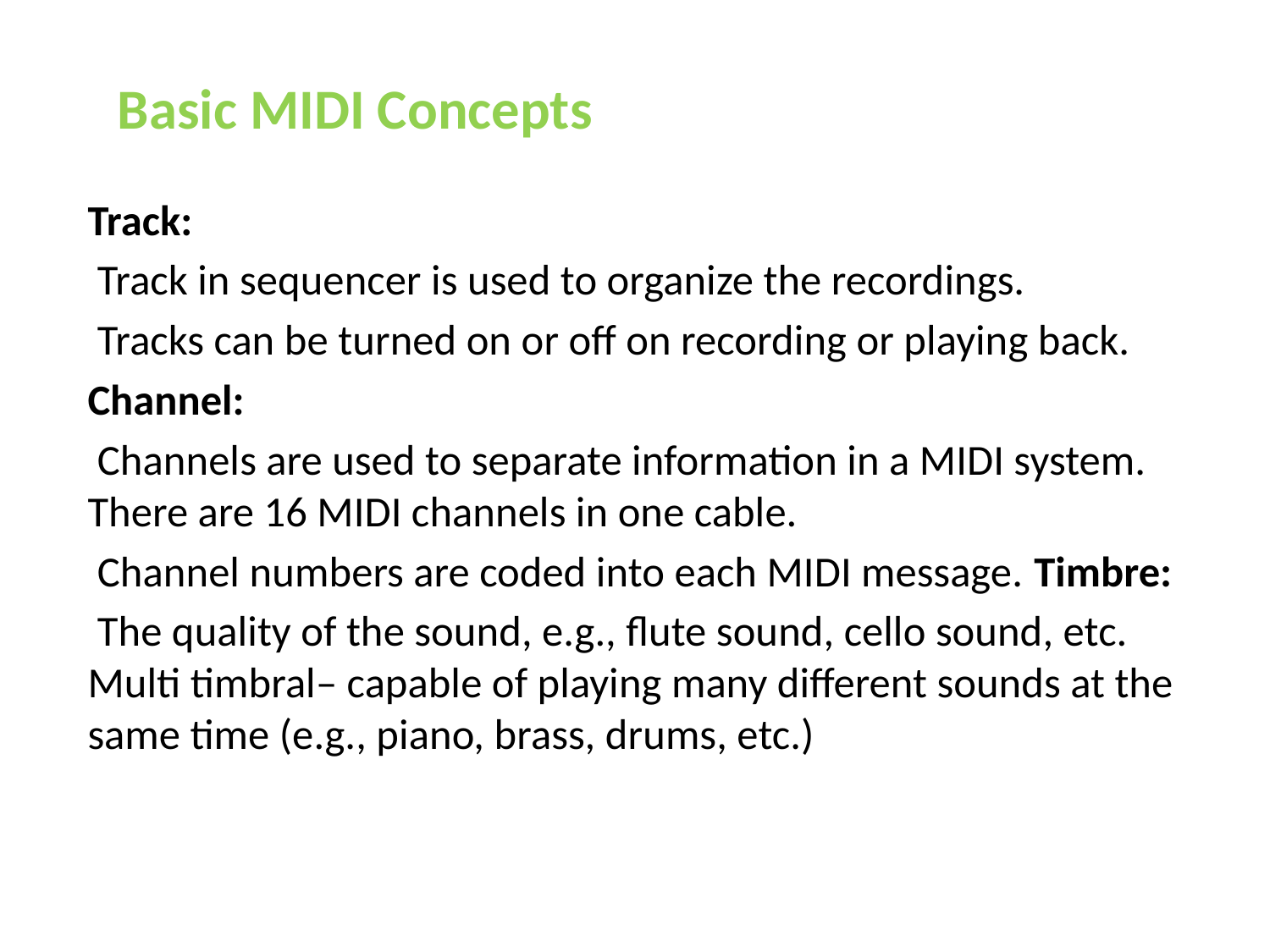

# Basic MIDI Concepts
Track:
 Track in sequencer is used to organize the recordings.
 Tracks can be turned on or off on recording or playing back.
Channel:
 Channels are used to separate information in a MIDI system. There are 16 MIDI channels in one cable.
 Channel numbers are coded into each MIDI message. Timbre:
 The quality of the sound, e.g., flute sound, cello sound, etc. Multi timbral– capable of playing many different sounds at the same time (e.g., piano, brass, drums, etc.)